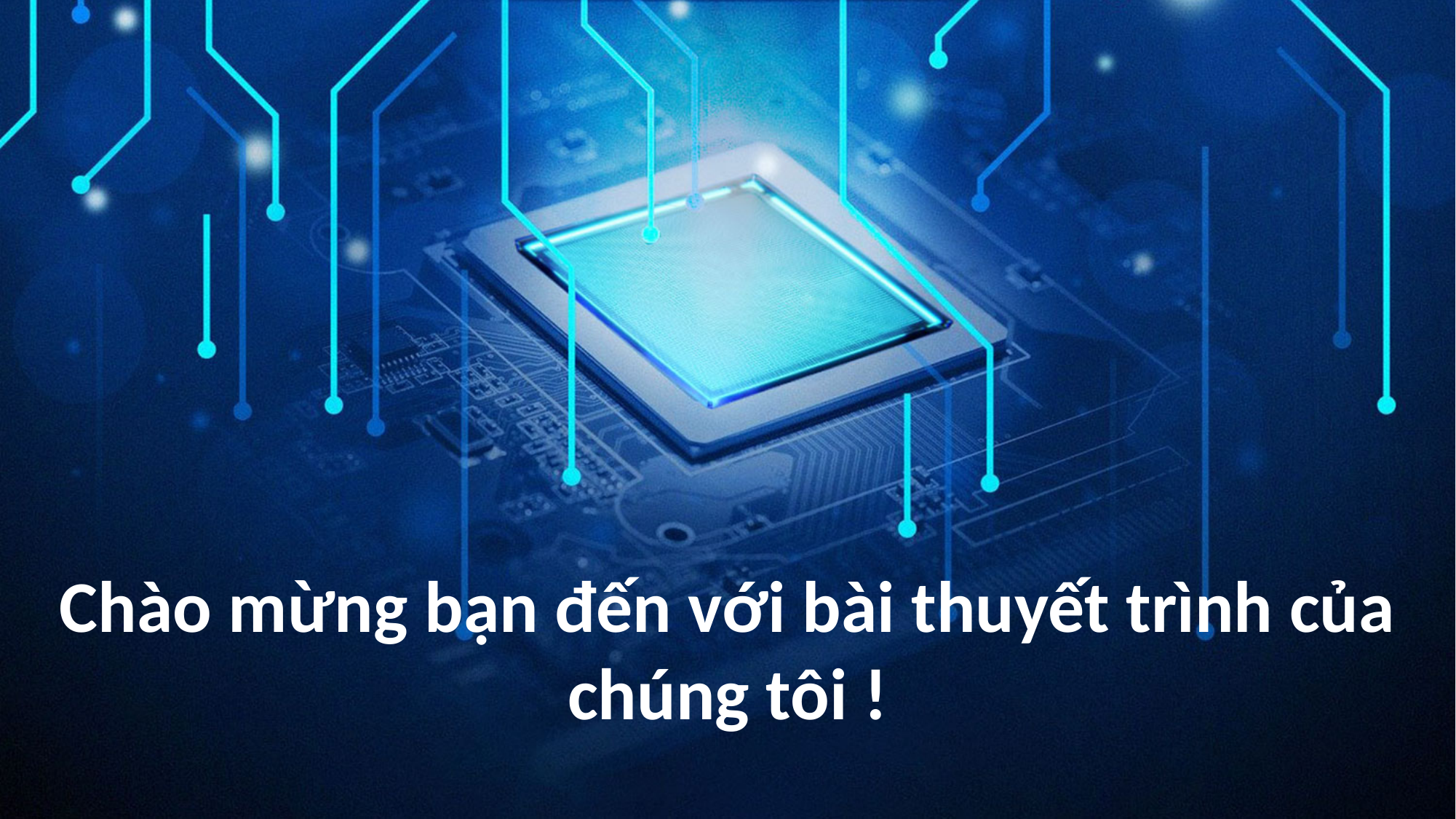

Chào mừng bạn đến với bài thuyết trình của chúng tôi !